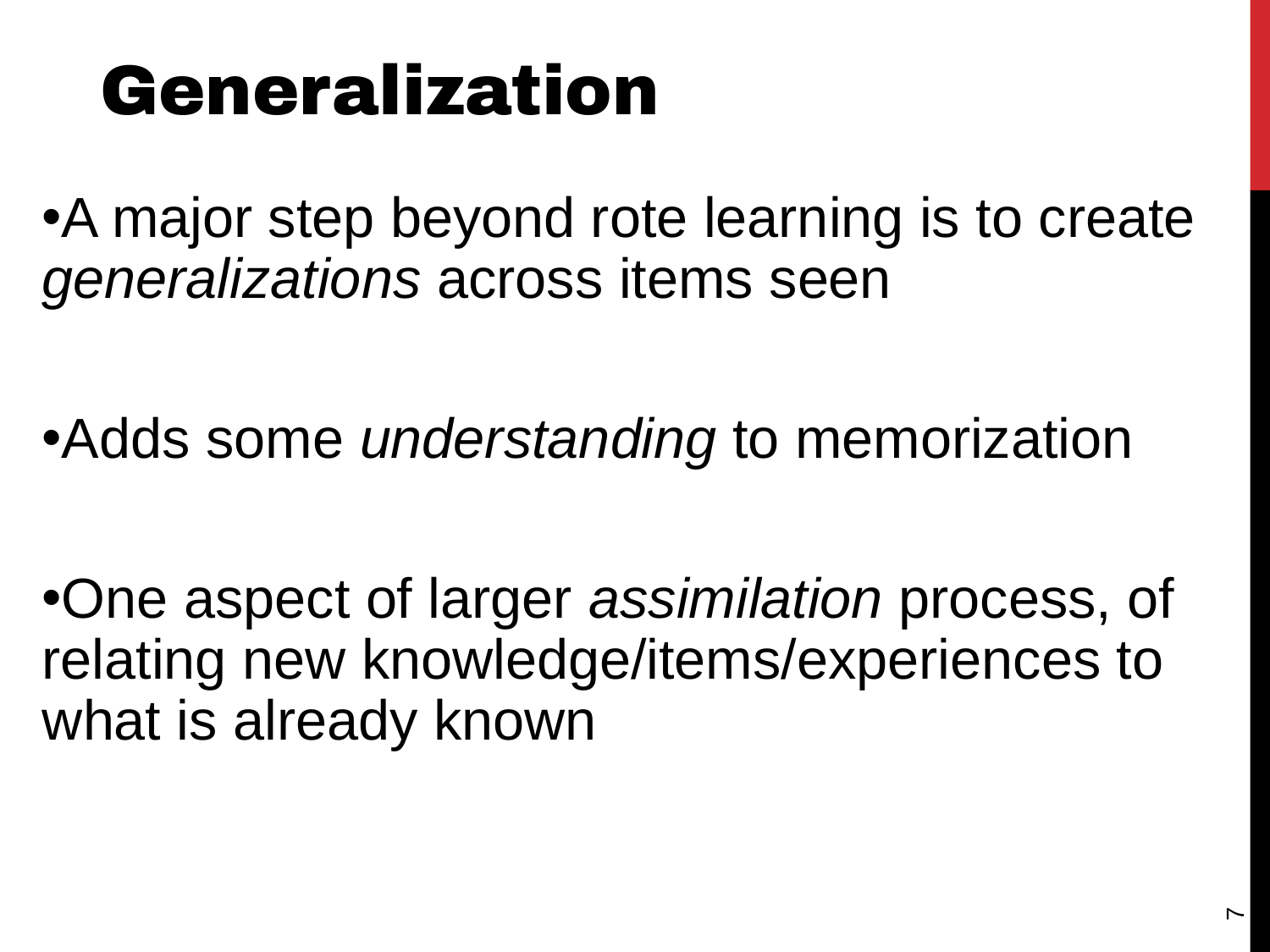

# Generalization
A major step beyond rote learning is to create generalizations across items seen

Adds some understanding to memorization

One aspect of larger assimilation process, of relating new knowledge/items/experiences to what is already known
7